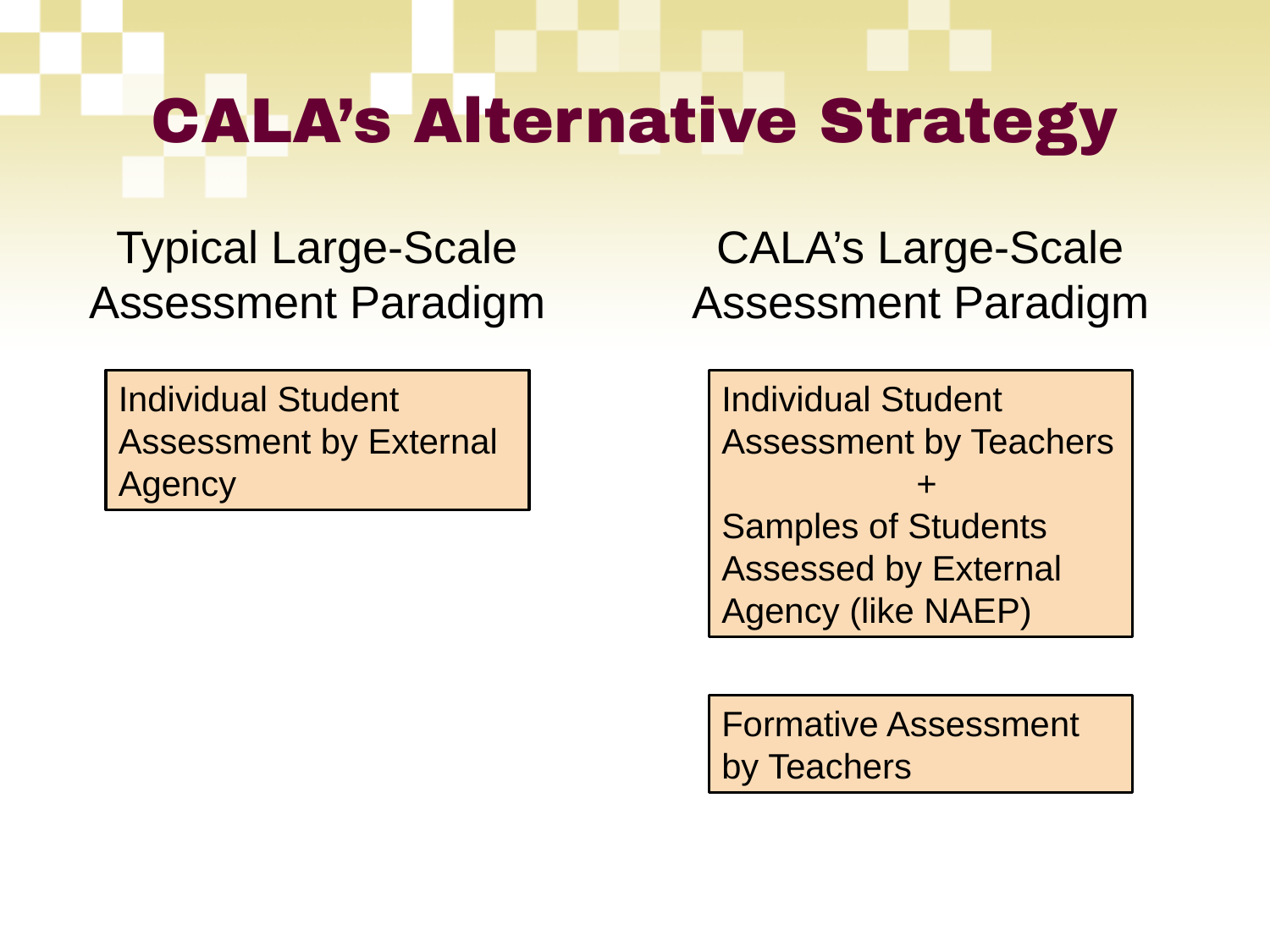

# CALA’s Alternative Strategy
Typical Large-Scale Assessment Paradigm

CALA’s Large-Scale Assessment Paradigm

Individual Student Assessment by External Agency
Individual Student Assessment by Teachers
                    +
Samples of Students Assessed by External Agency (like NAEP)
Formative Assessment by Teachers